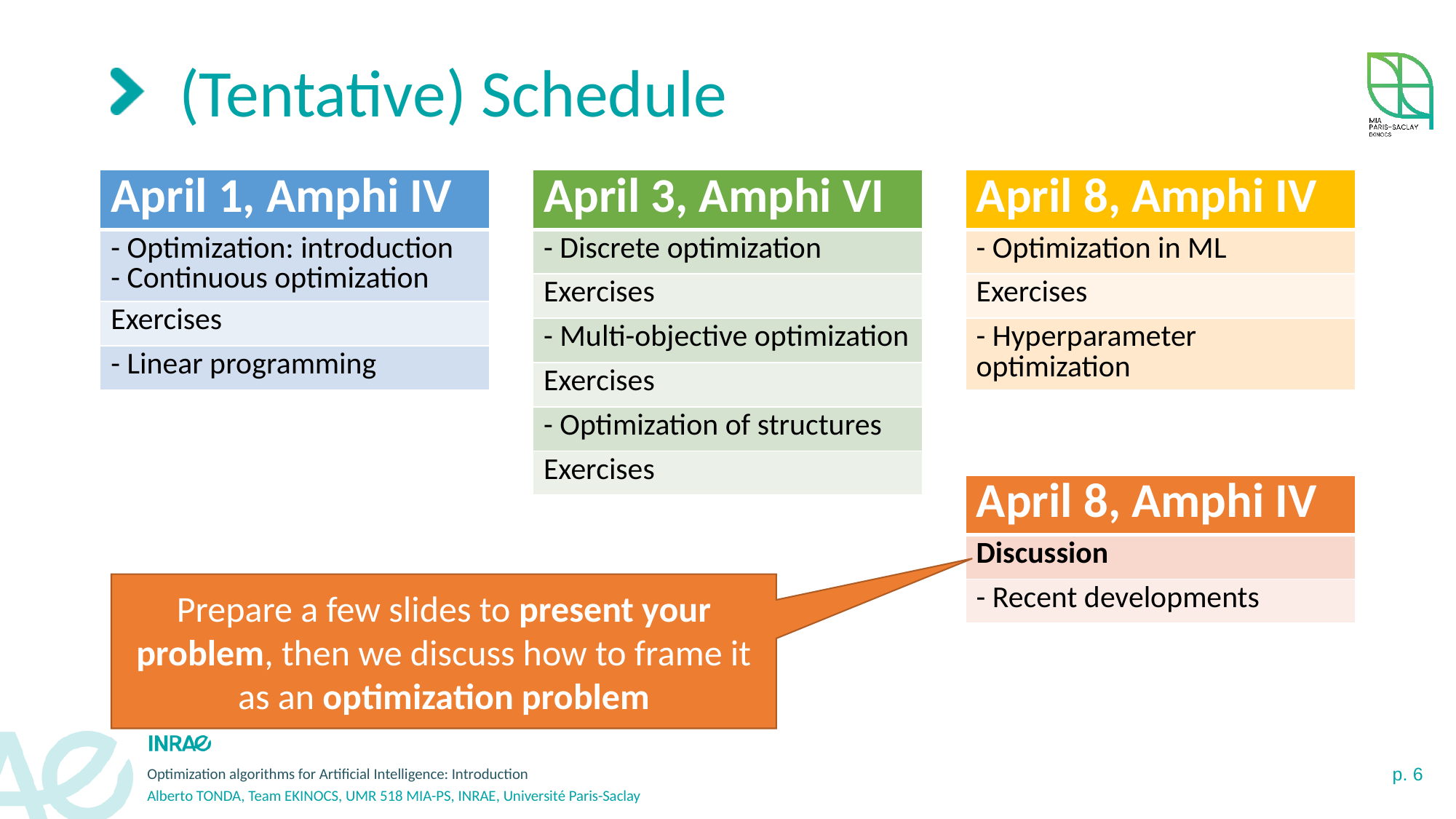

# (Tentative) Schedule

| April 1, Amphi IV |
| --- |
| - Optimization: introduction - Continuous optimization |
| Exercises |
| - Linear programming |
| April 3, Amphi VI |
| --- |
| - Discrete optimization |
| Exercises |
| - Multi-objective optimization |
| Exercises |
| - Optimization of structures |
| Exercises |
| April 8, Amphi IV |
| --- |
| - Optimization in ML |
| Exercises |
| - Hyperparameter optimization |
| April 8, Amphi IV |
| --- |
| Discussion |
| - Recent developments |
Prepare a few slides to present your problem, then we discuss how to frame it as an optimization problem